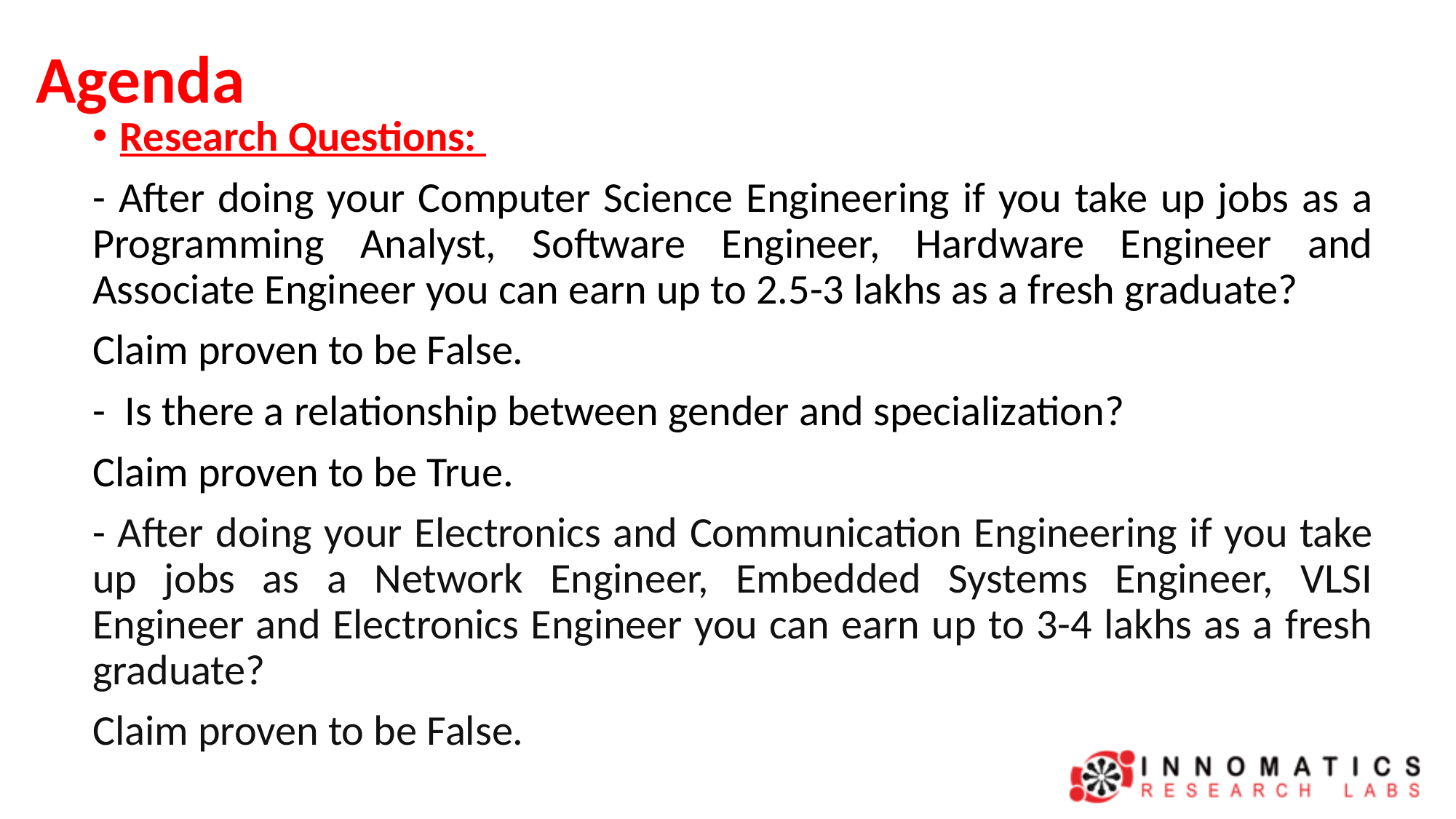

# Agenda
Research Questions:
- After doing your Computer Science Engineering if you take up jobs as a Programming Analyst, Software Engineer, Hardware Engineer and Associate Engineer you can earn up to 2.5-3 lakhs as a fresh graduate?
Claim proven to be False.
-  Is there a relationship between gender and specialization?
Claim proven to be True.
- After doing your Electronics and Communication Engineering if you take up jobs as a Network Engineer, Embedded Systems Engineer, VLSI Engineer and Electronics Engineer you can earn up to 3-4 lakhs as a fresh graduate?
Claim proven to be False.